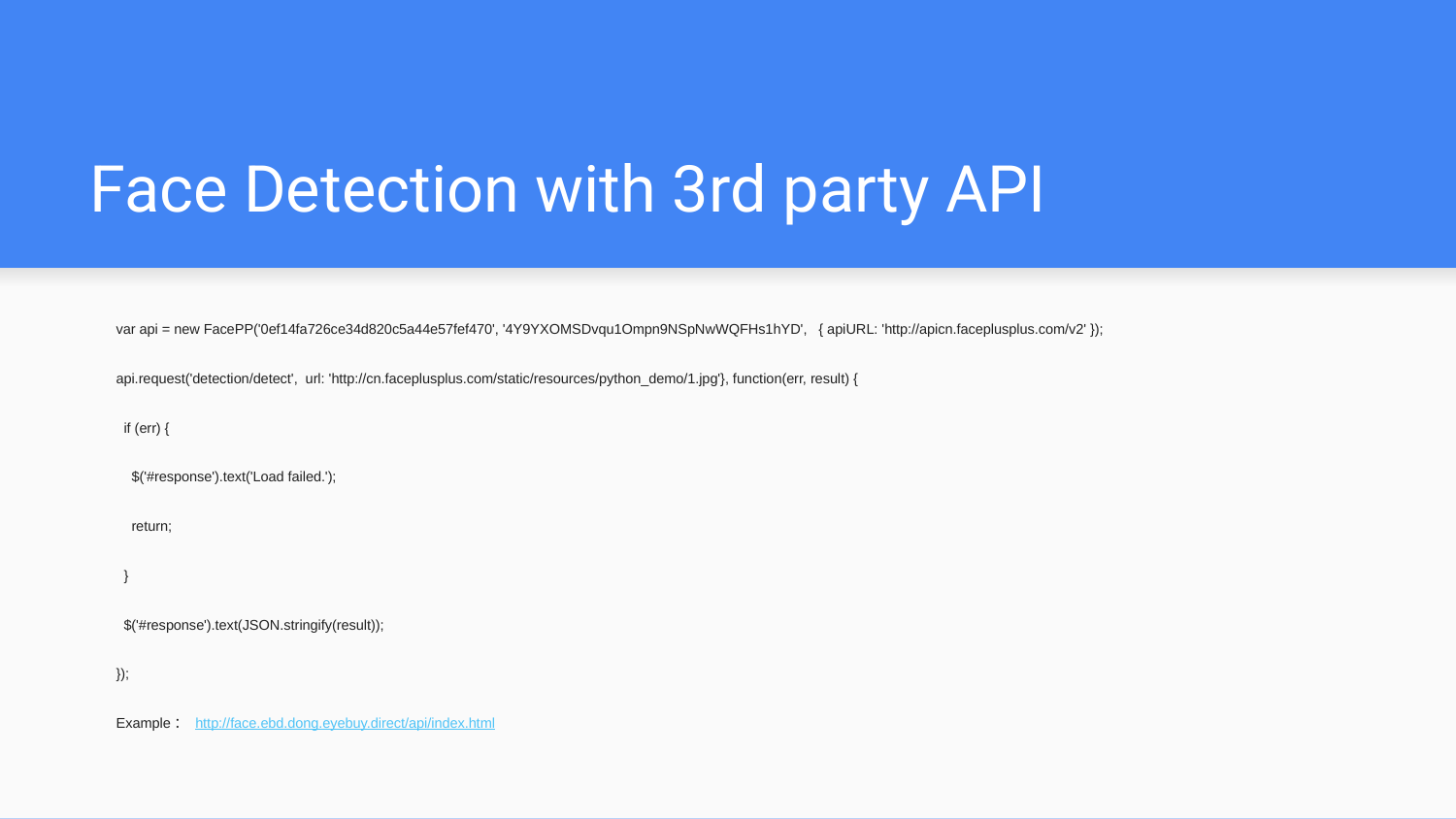

# Face Detection with 3rd party API
var api = new FacePP('0ef14fa726ce34d820c5a44e57fef470', '4Y9YXOMSDvqu1Ompn9NSpNwWQFHs1hYD',   { apiURL: 'http://apicn.faceplusplus.com/v2' });
api.request('detection/detect',  url: 'http://cn.faceplusplus.com/static/resources/python_demo/1.jpg'}, function(err, result) {
  if (err) {
    $('#response').text('Load failed.');
    return;
  }
  $('#response').text(JSON.stringify(result));
});
Example： http://face.ebd.dong.eyebuy.direct/api/index.html